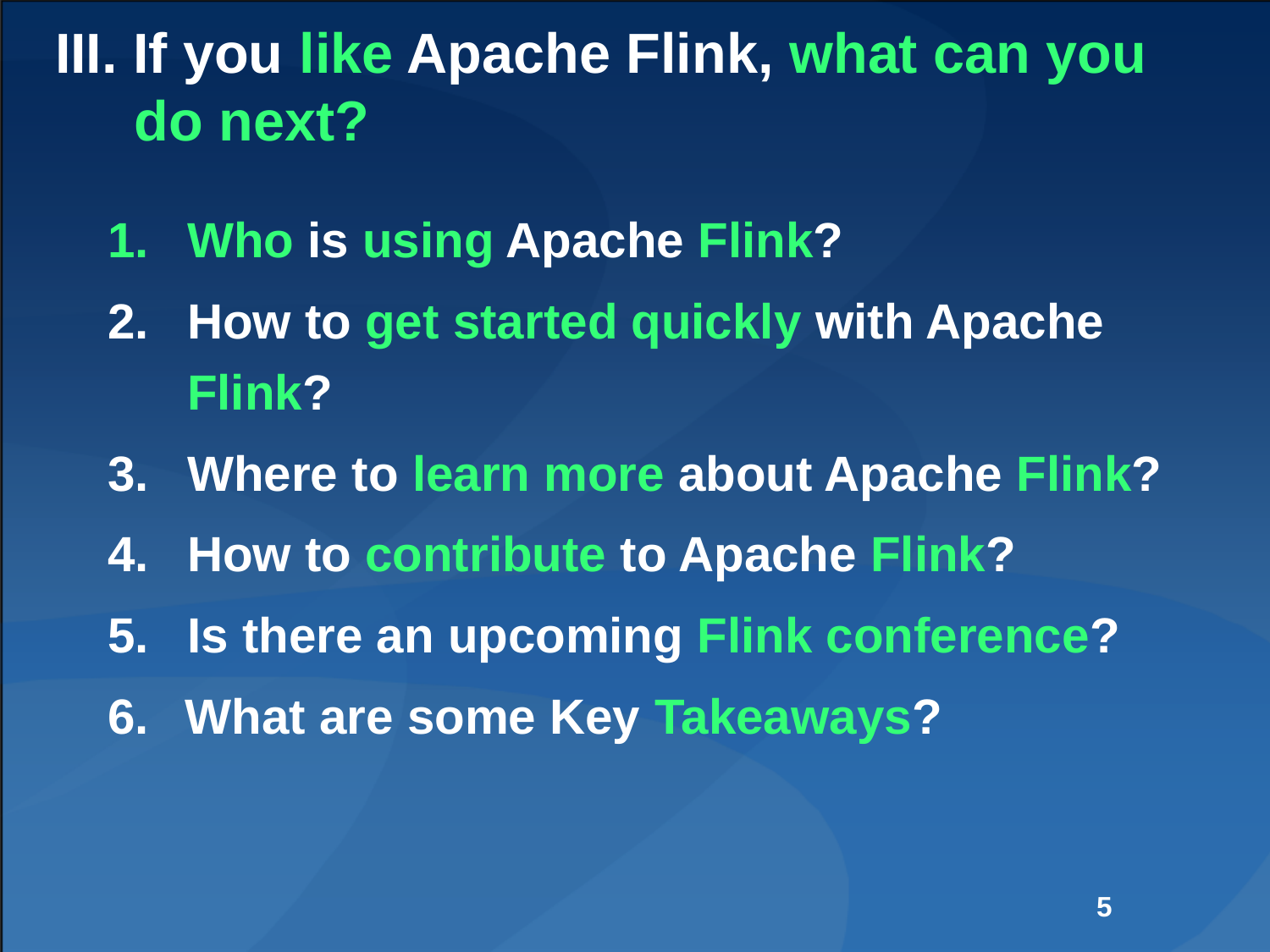

# III. If you like Apache Flink, what can you do next?
Who is using Apache Flink?
How to get started quickly with Apache Flink?
Where to learn more about Apache Flink?
How to contribute to Apache Flink?
Is there an upcoming Flink conference?
 What are some Key Takeaways?

5